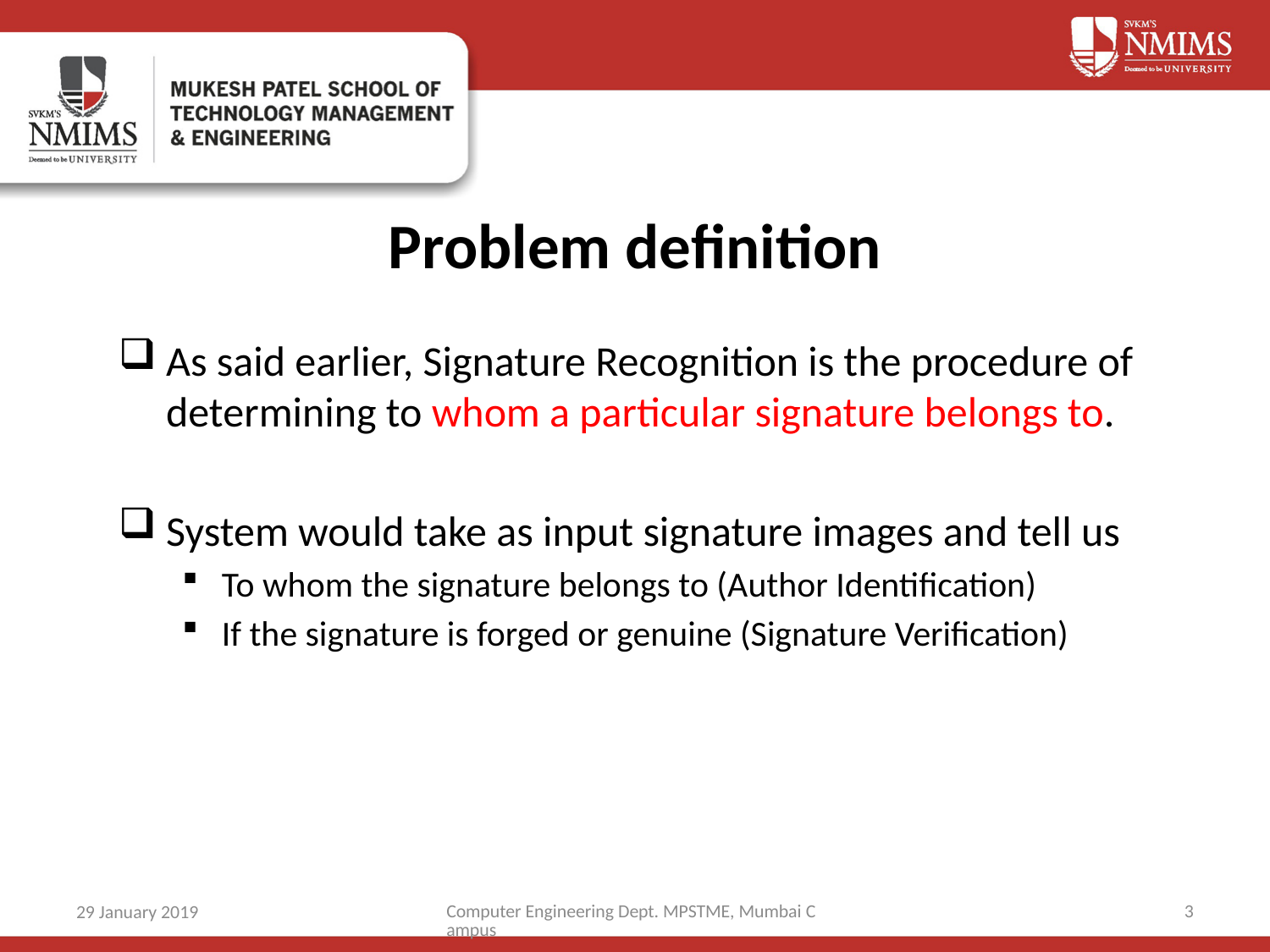

# Problem definition
As said earlier, Signature Recognition is the procedure of determining to whom a particular signature belongs to.

System would take as input signature images and tell us
To whom the signature belongs to (Author Identification)
If the signature is forged or genuine (Signature Verification)
Computer Engineering Dept. MPSTME, Mumbai Campus
3
29 January 2019